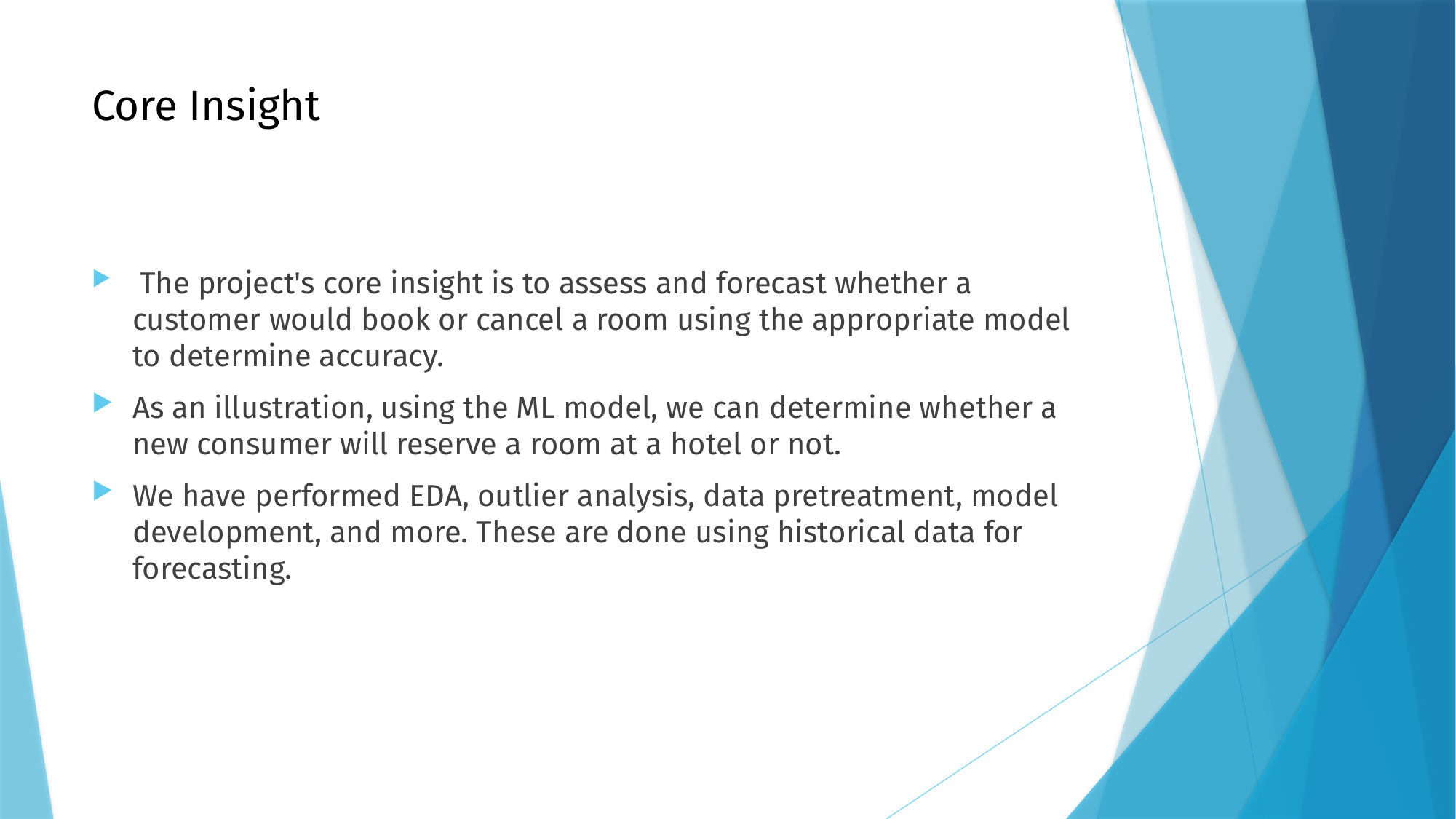

# Core Insight
 The project's core insight is to assess and forecast whether a customer would book or cancel a room using the appropriate model to determine accuracy.
As an illustration, using the ML model, we can determine whether a new consumer will reserve a room at a hotel or not.
We have performed EDA, outlier analysis, data pretreatment, model development, and more. These are done using historical data for forecasting.